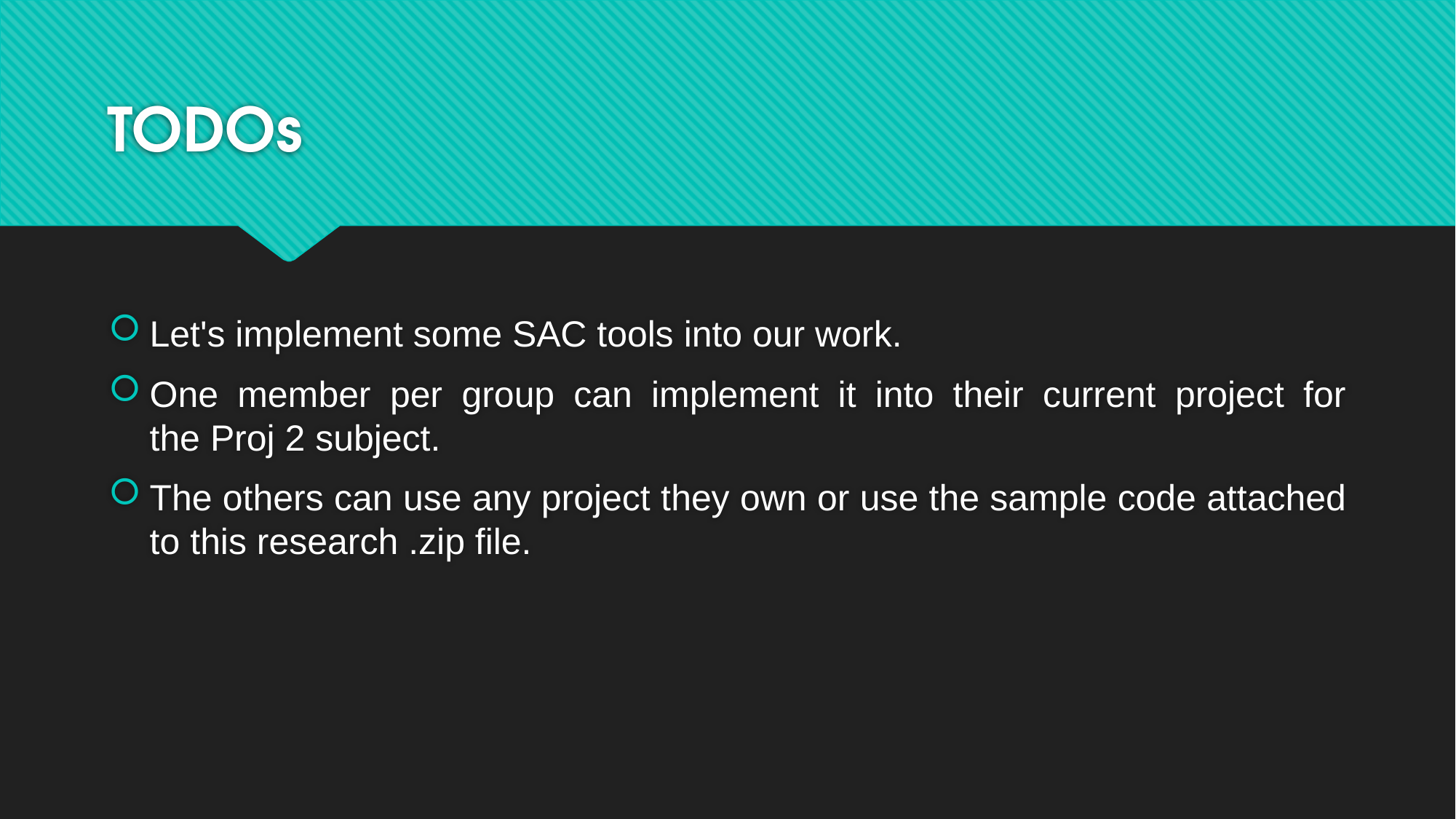

# TODOs
Let's implement some SAC tools into our work.
One member per group can implement it into their current project for the Proj 2 subject.
The others can use any project they own or use the sample code attached to this research .zip file.